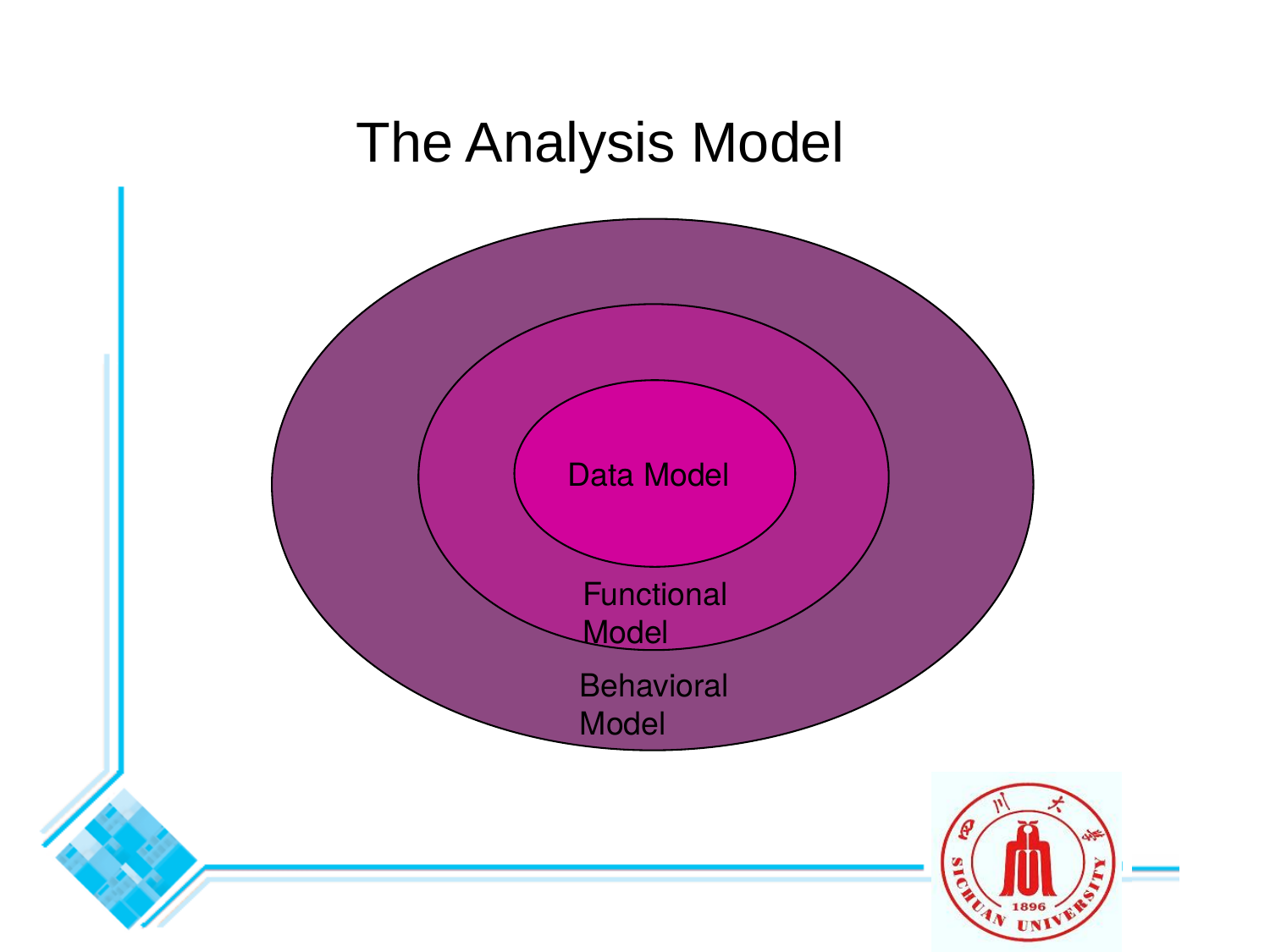

# The Analysis Model

Data Model
Functional
Model
Behavioral
Model